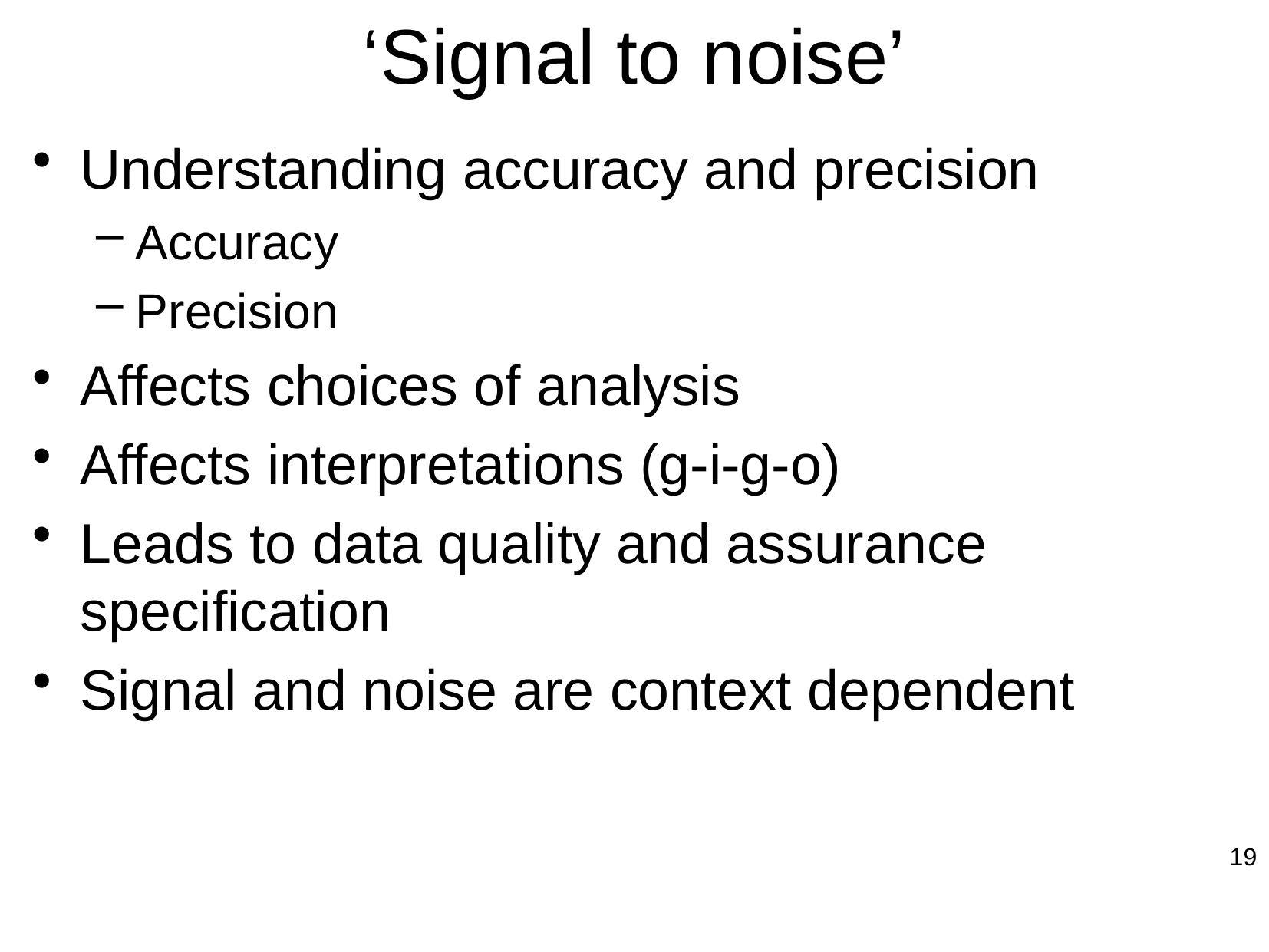

# ‘Signal to noise’
Understanding accuracy and precision
Accuracy
Precision
Affects choices of analysis
Affects interpretations (g-i-g-o)
Leads to data quality and assurance specification
Signal and noise are context dependent
19